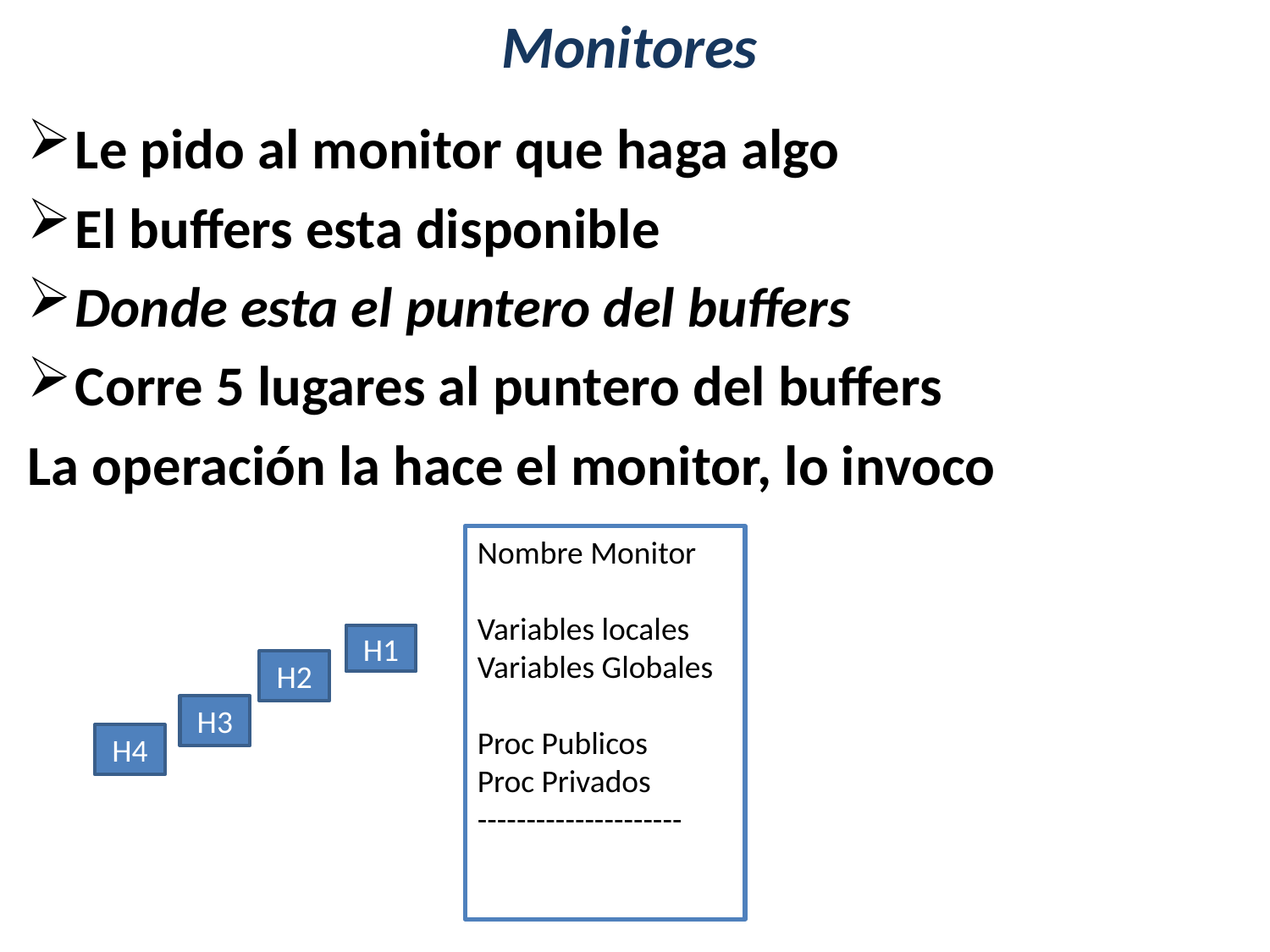

# Monitores
Le pido al monitor que haga algo
El buffers esta disponible
Donde esta el puntero del buffers
Corre 5 lugares al puntero del buffers
La operación la hace el monitor, lo invoco

Nombre Monitor

Variables locales
Variables Globales

Proc Publicos
Proc Privados
---------------------

H1
H2
H3
H4